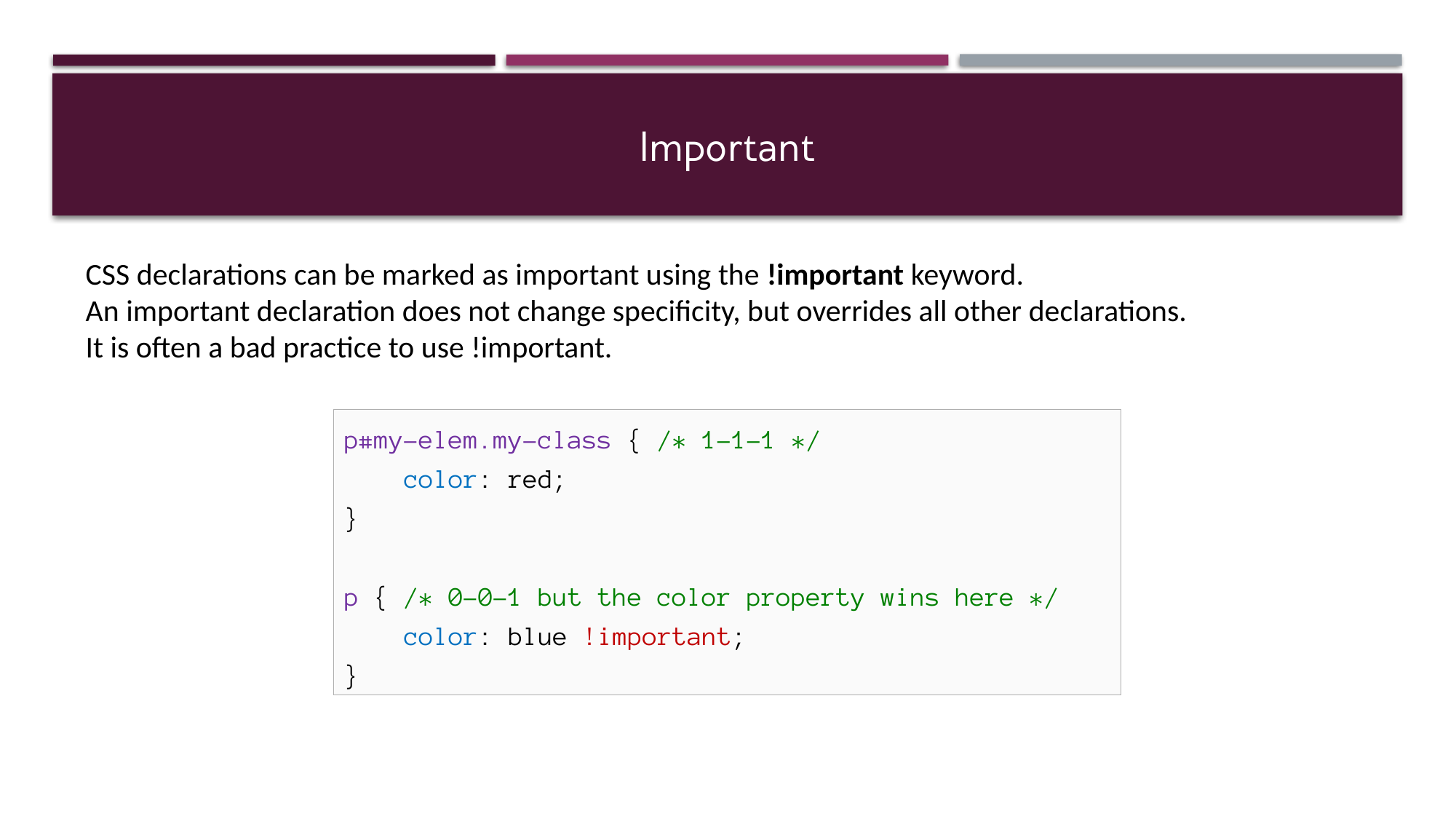

# Important
CSS declarations can be marked as important using the !important keyword.
An important declaration does not change specificity, but overrides all other declarations.
It is often a bad practice to use !important.
p#my-elem.my-class { /* 1-1-1 */
    color: red;
}

p { /* 0-0-1 but the color property wins here */
    color: blue !important;
}